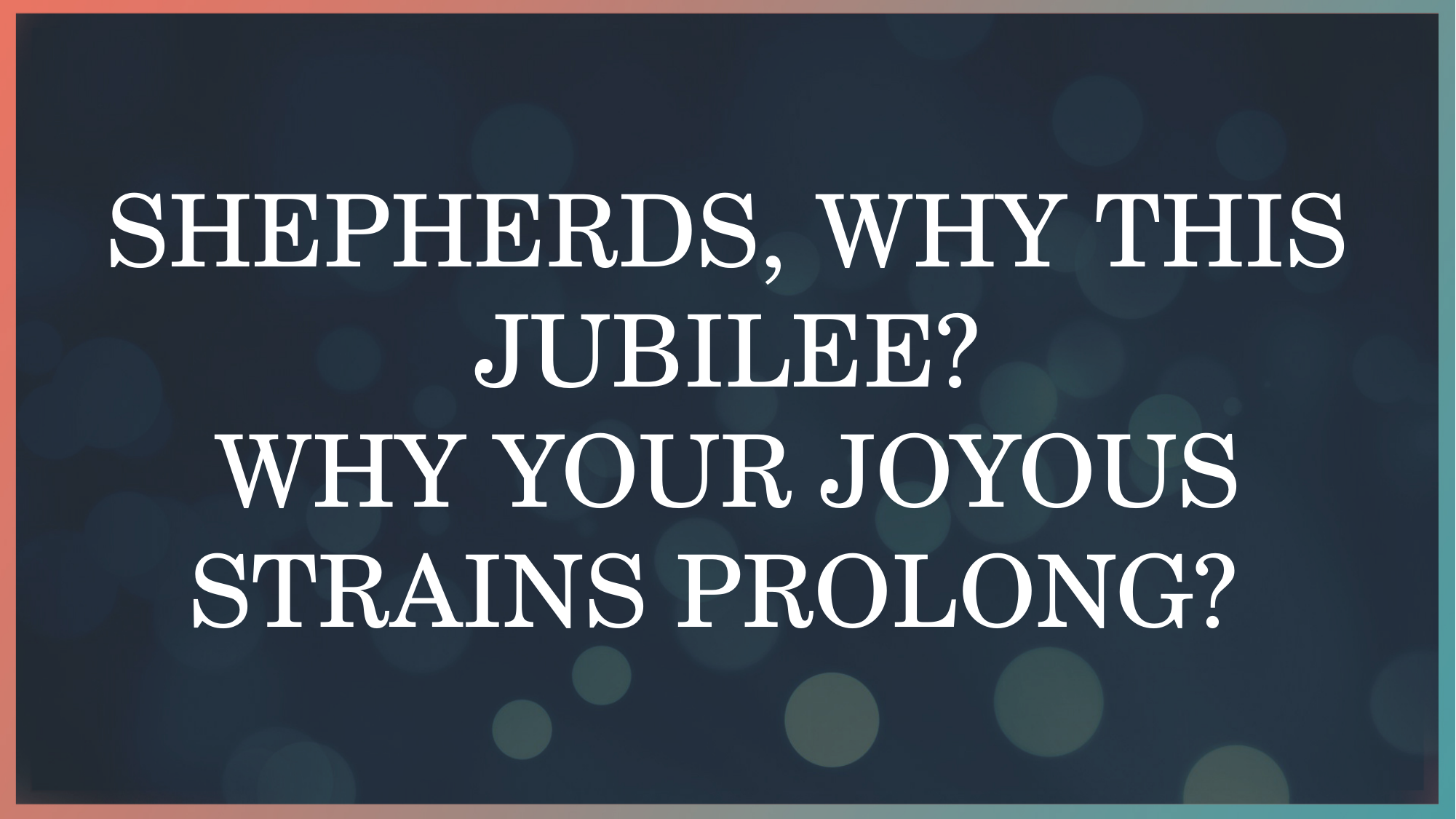

SHEPHERDS, WHY THIS JUBILEE?
WHY YOUR JOYOUS STRAINS PROLONG?